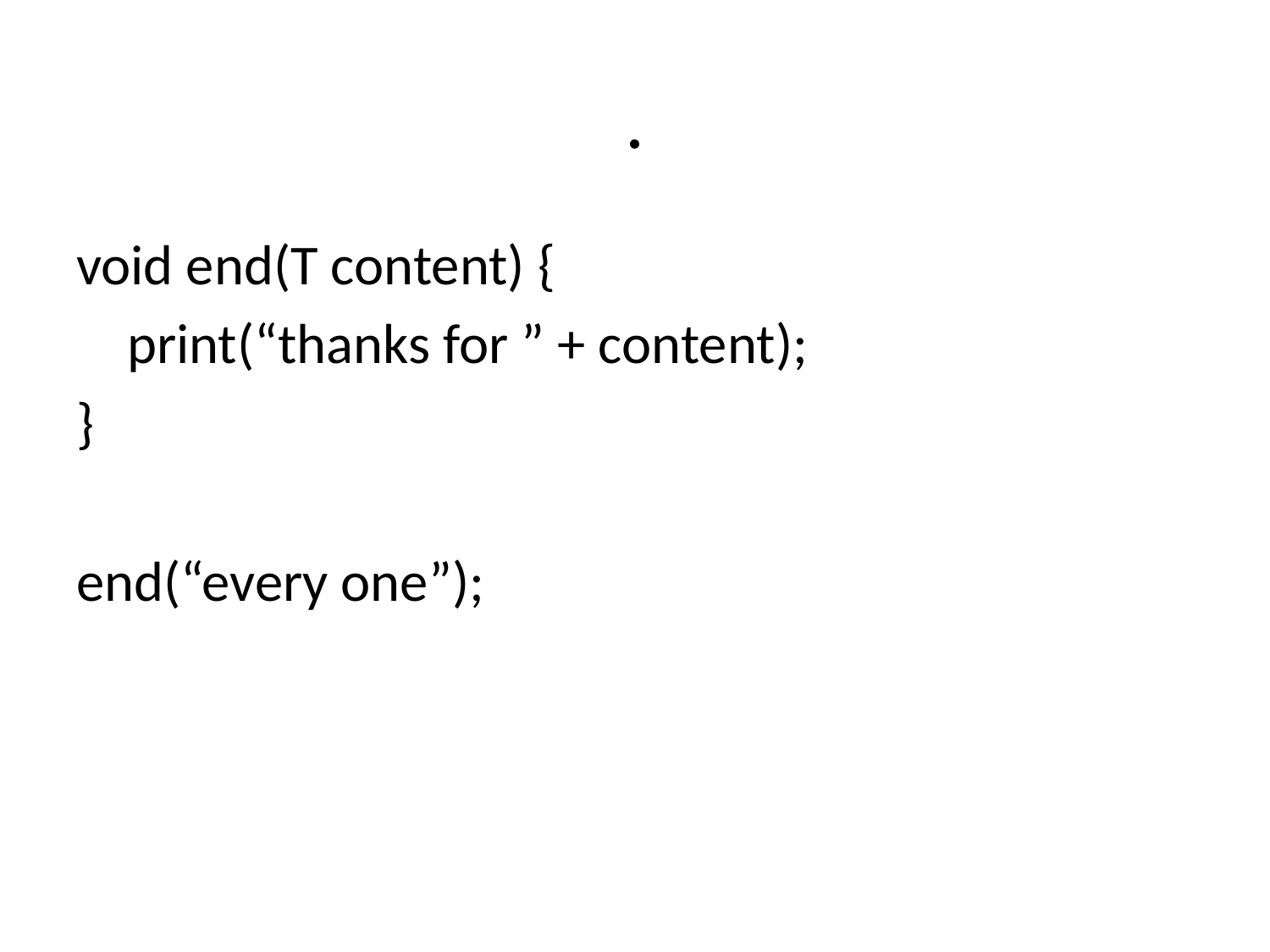

# .
void end(T content) {
    print(“thanks for ” + content);
}

end(“every one”);